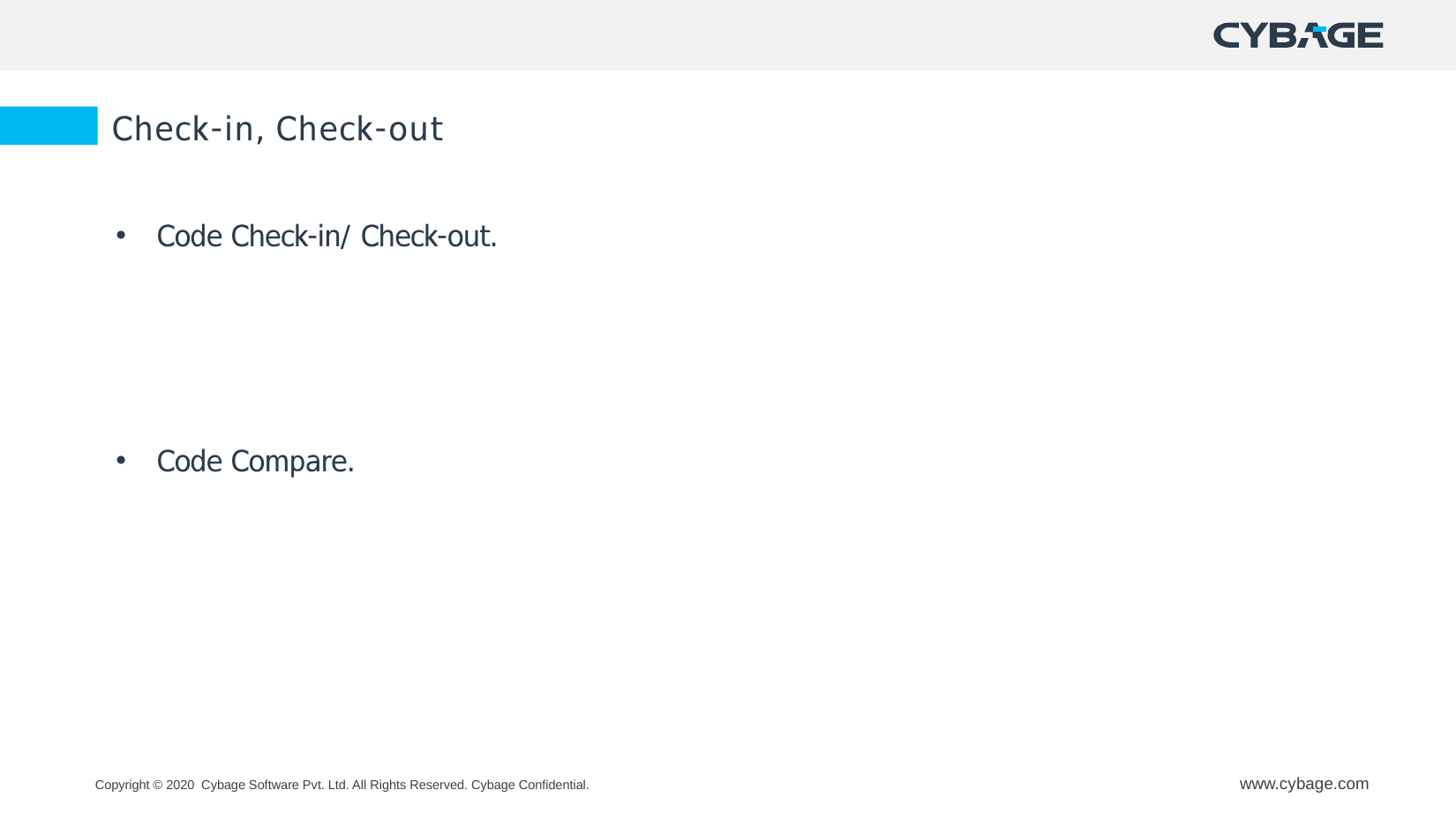

Check-in, Check-out

Code Check-in/ Check-out.

Code Compare.